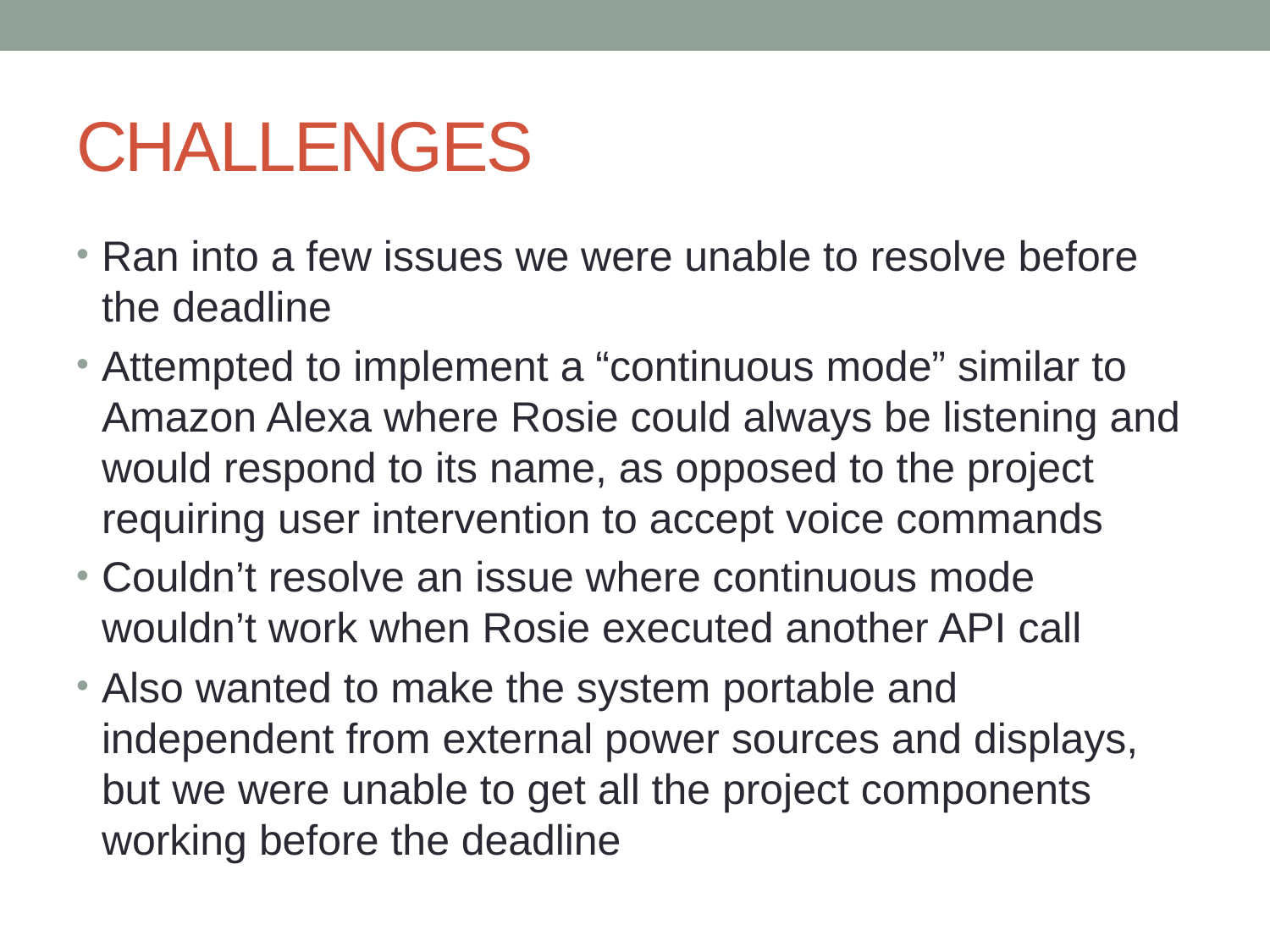

# CHALLENGES
Ran into a few issues we were unable to resolve before the deadline
Attempted to implement a “continuous mode” similar to Amazon Alexa where Rosie could always be listening and would respond to its name, as opposed to the project requiring user intervention to accept voice commands
Couldn’t resolve an issue where continuous mode wouldn’t work when Rosie executed another API call
Also wanted to make the system portable and independent from external power sources and displays, but we were unable to get all the project components working before the deadline